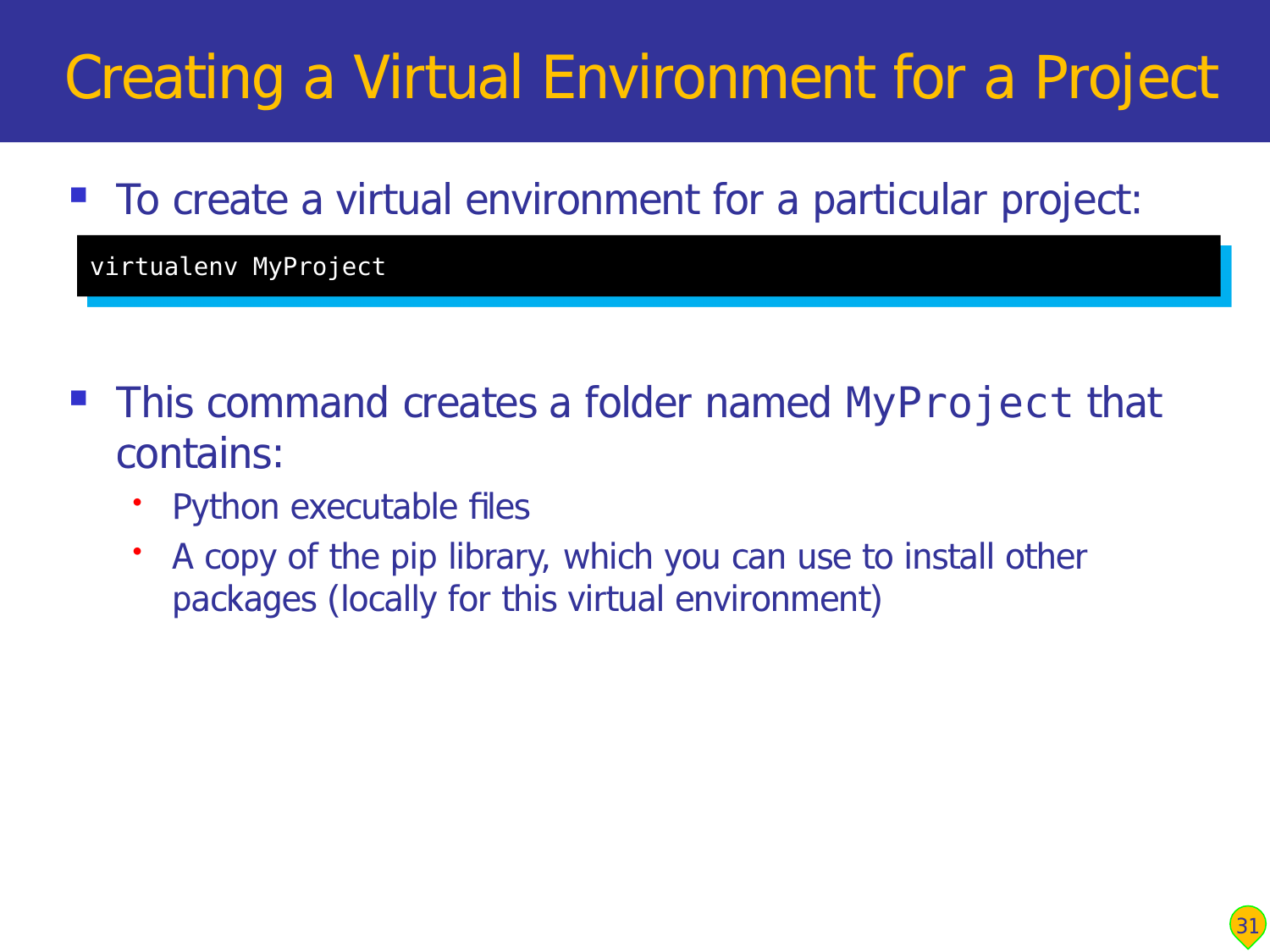

# Creating a Virtual Environment for a Project
To create a virtual environment for a particular project:

This command creates a folder named MyProject that contains:
Python executable files
A copy of the pip library, which you can use to install other packages (locally for this virtual environment)

virtualenv MyProject
31